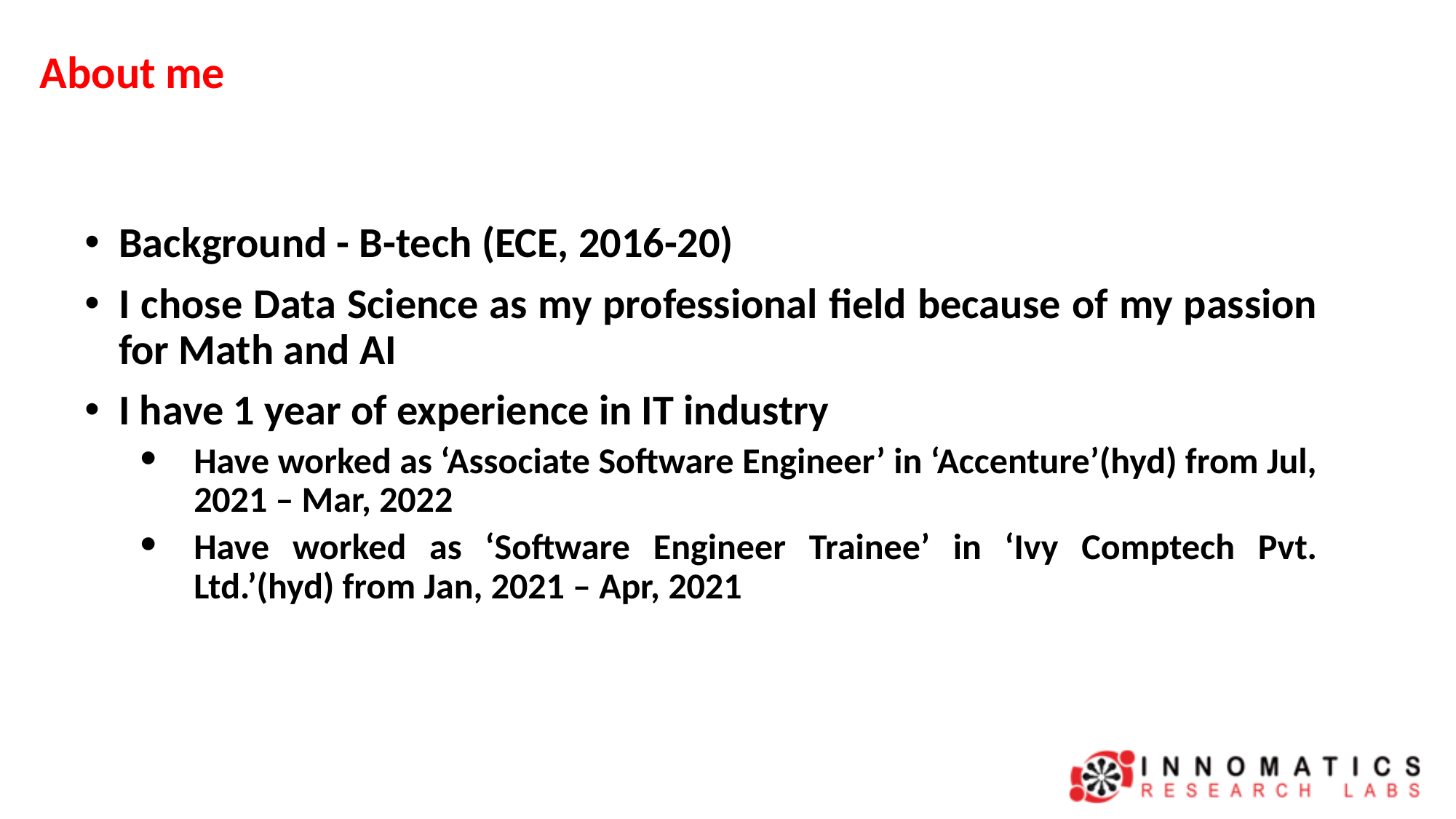

# About me
Background - B-tech (ECE, 2016-20)
I chose Data Science as my professional field because of my passion for Math and AI
I have 1 year of experience in IT industry
Have worked as ‘Associate Software Engineer’ in ‘Accenture’(hyd) from Jul, 2021 – Mar, 2022
Have worked as ‘Software Engineer Trainee’ in ‘Ivy Comptech Pvt. Ltd.’(hyd) from Jan, 2021 – Apr, 2021